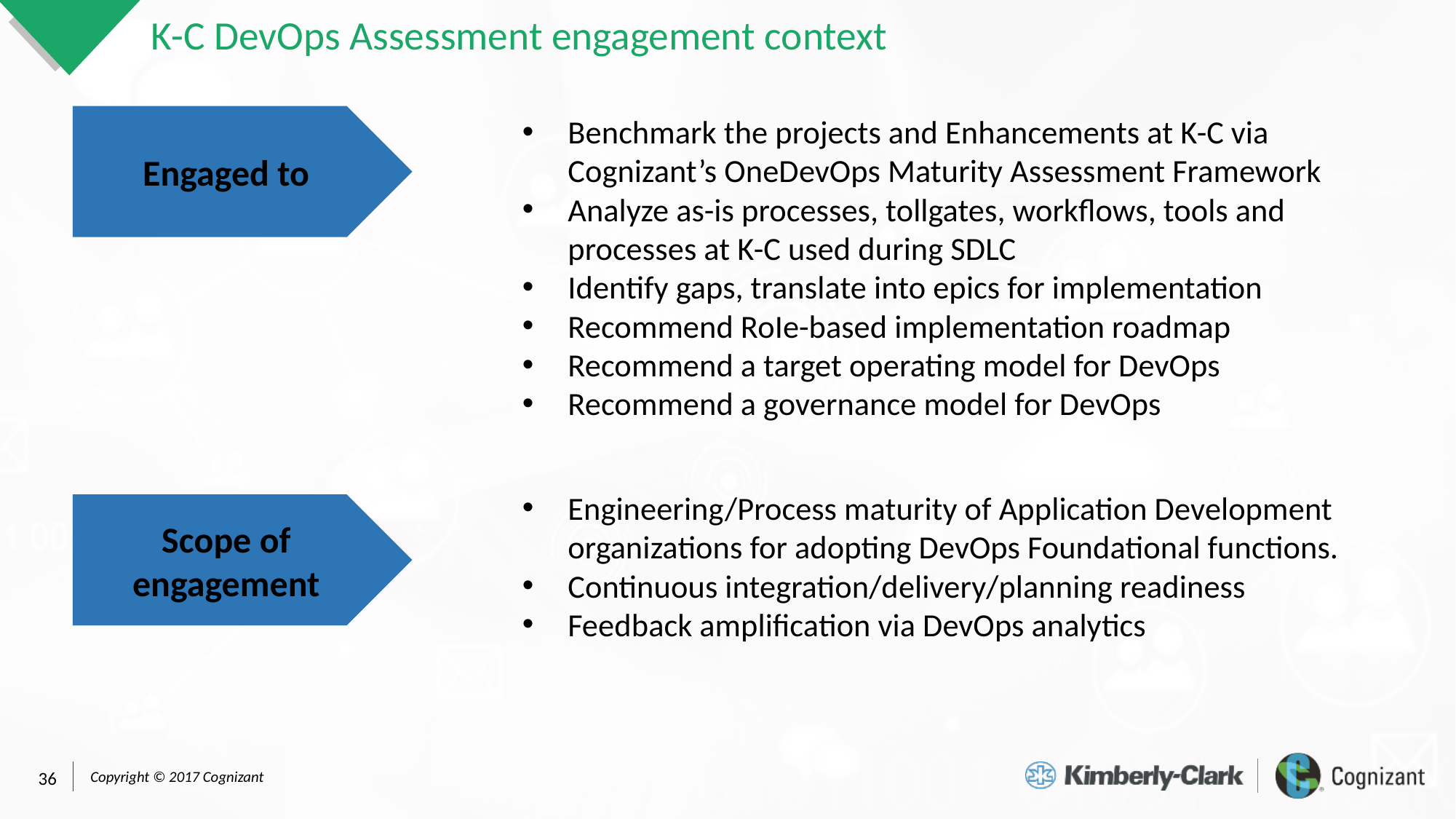

# K-C DevOps Assessment engagement context
Engaged to
Benchmark the projects and Enhancements at K-C via Cognizant’s OneDevOps Maturity Assessment Framework
Analyze as-is processes, tollgates, workflows, tools and processes at K-C used during SDLC
Identify gaps, translate into epics for implementation
Recommend RoIe-based implementation roadmap
Recommend a target operating model for DevOps
Recommend a governance model for DevOps
Engineering/Process maturity of Application Development organizations for adopting DevOps Foundational functions.
Continuous integration/delivery/planning readiness
Feedback amplification via DevOps analytics

Scope of engagement